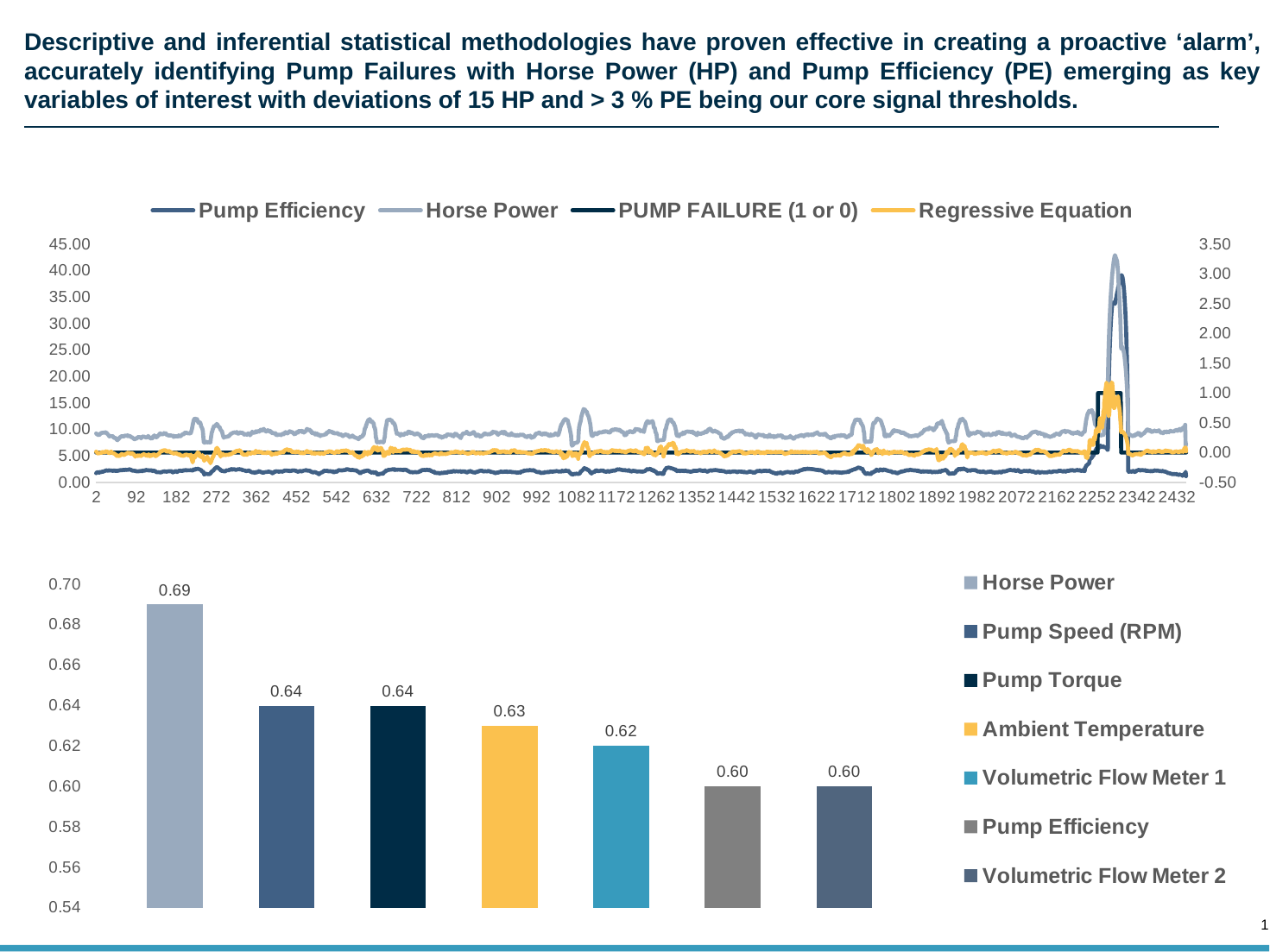

# Descriptive and inferential statistical methodologies have proven effective in creating a proactive ‘alarm’, accurately identifying Pump Failures with Horse Power (HP) and Pump Efficiency (PE) emerging as key variables of interest with deviations of 15 HP and > 3 % PE being our core signal thresholds.

### Chart: Statistics Alarm Plot

| Category | Pump Efficiency | Horse Power | PUMP FAILURE (1 or 0) | Regressive Equation |
|---|---|---|---|---|

### Chart: DRT Rolling Standard Deviation Correlation Coefficient

| Category | Horse Power | Pump Speed (RPM) | Pump Torque  | Ambient Temperature | Volumetric Flow Meter 1 | Pump Efficiency | Volumetric Flow Meter 2 |
|---|---|---|---|---|---|---|---|
| Rolling STD Corr. Coeff. | 0.69 | 0.64 | 0.64 | 0.63 | 0.62 | 0.6 | 0.6 |